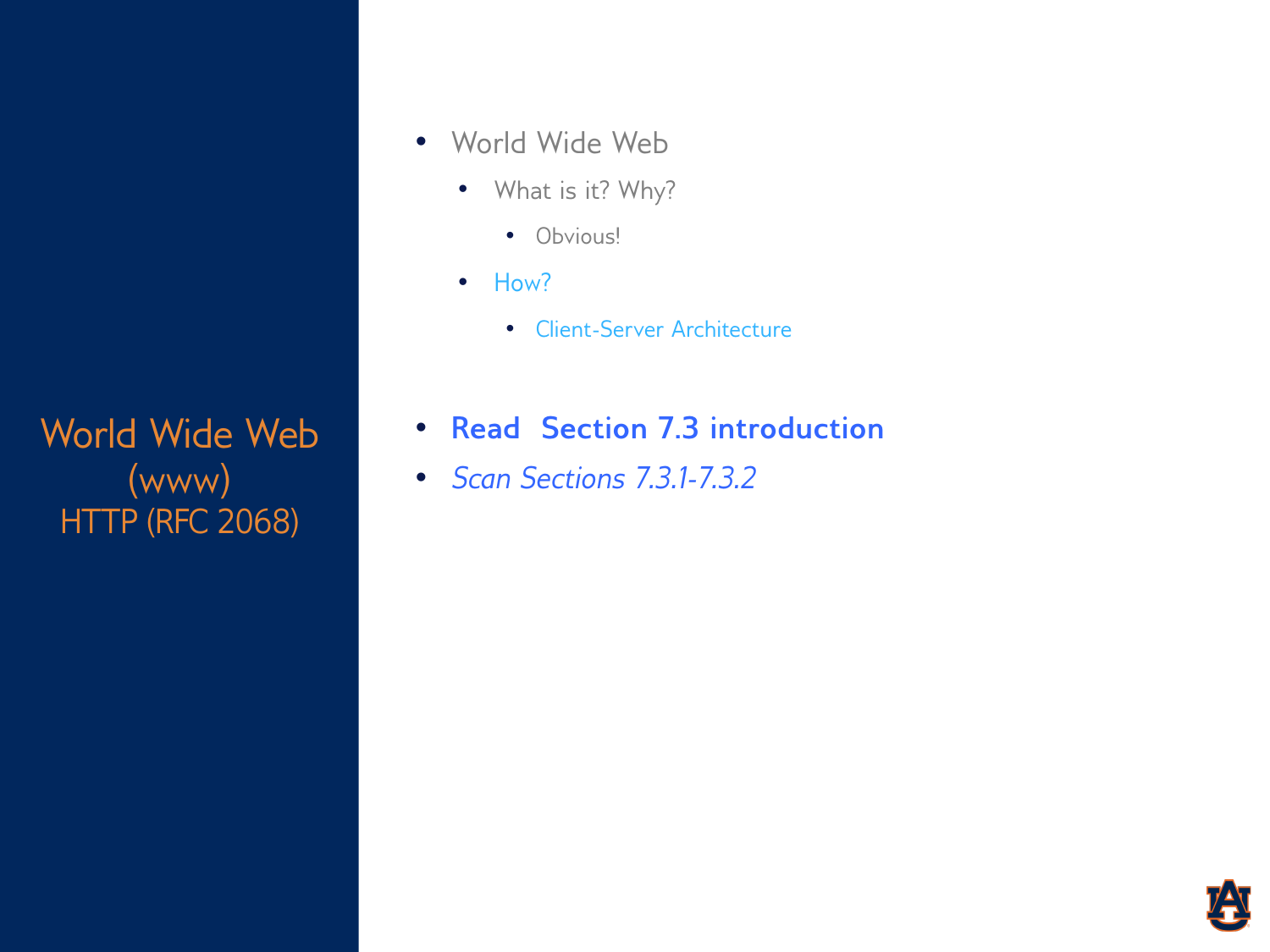

# World Wide Web (www) HTTP (RFC 2068)
World Wide Web
What is it? Why?
Obvious!
How?
Client-Server Architecture

Read  Section 7.3 introduction
Scan Sections 7.3.1-7.3.2